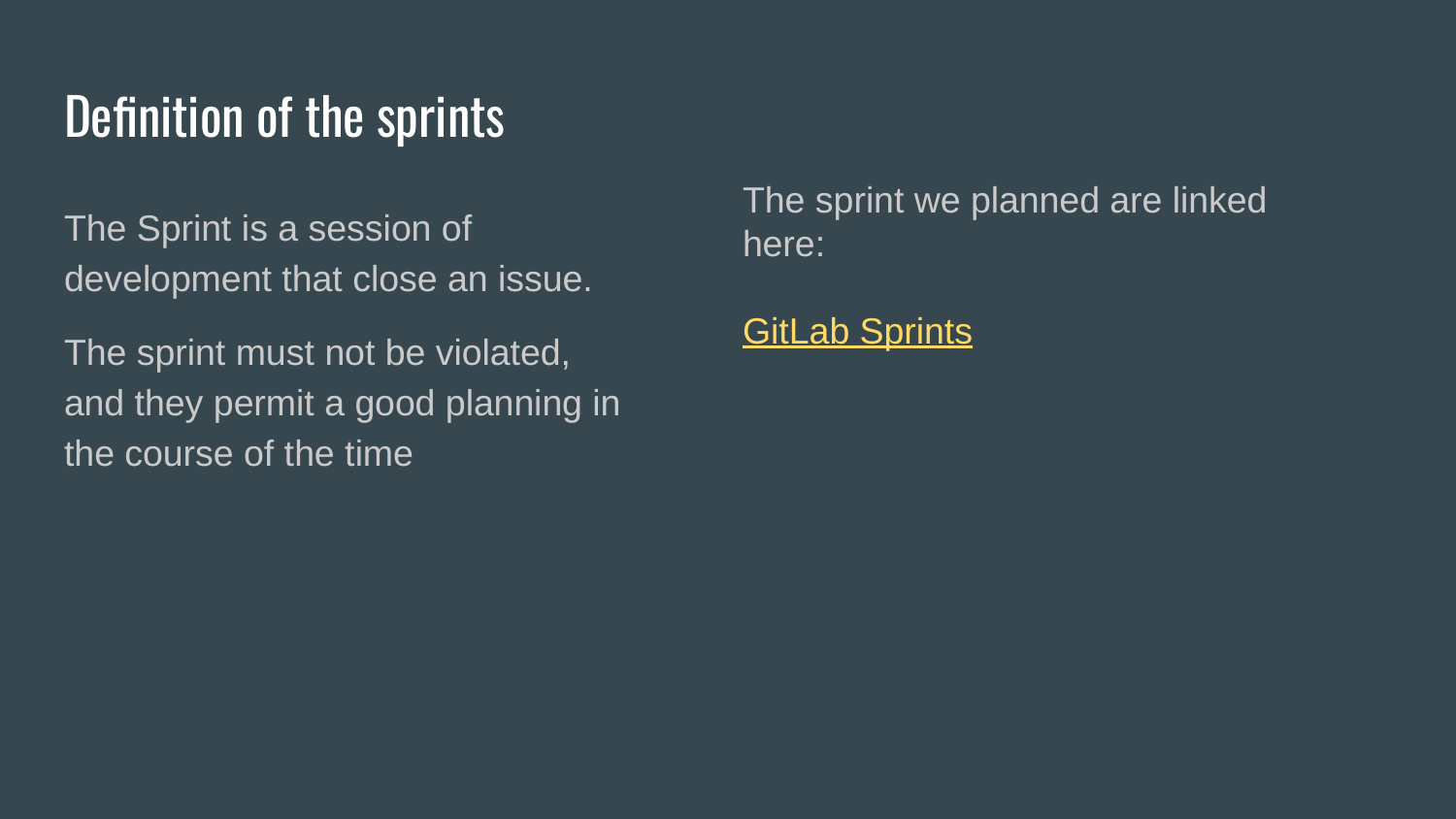

# Definition of the sprints
The sprint we planned are linked here:

GitLab Sprints
The Sprint is a session of development that close an issue.
The sprint must not be violated, and they permit a good planning in the course of the time